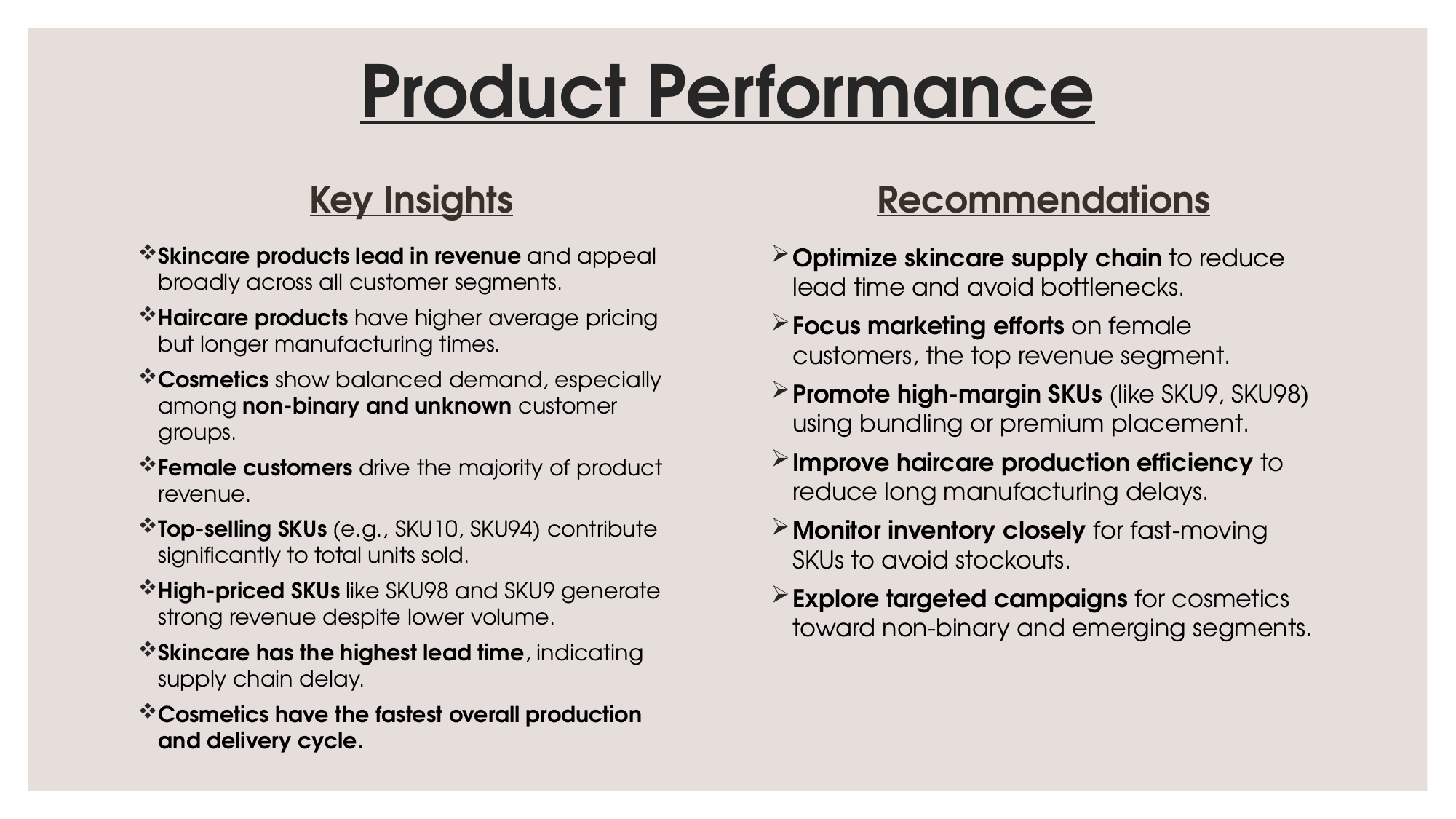

# Product Performance
Key Insights
Recommendations
Skincare products lead in revenue and appeal broadly across all customer segments.
Haircare products have higher average pricing but longer manufacturing times.
Cosmetics show balanced demand, especially among non-binary and unknown customer groups.
Female customers drive the majority of product revenue.
Top-selling SKUs (e.g., SKU10, SKU94) contribute significantly to total units sold.
High-priced SKUs like SKU98 and SKU9 generate strong revenue despite lower volume.
Skincare has the highest lead time, indicating supply chain delay.
Cosmetics have the fastest overall production and delivery cycle.

Optimize skincare supply chain to reduce lead time and avoid bottlenecks.
Focus marketing efforts on female customers, the top revenue segment.
Promote high-margin SKUs (like SKU9, SKU98) using bundling or premium placement.
Improve haircare production efficiency to reduce long manufacturing delays.
Monitor inventory closely for fast-moving SKUs to avoid stockouts.
Explore targeted campaigns for cosmetics toward non-binary and emerging segments.